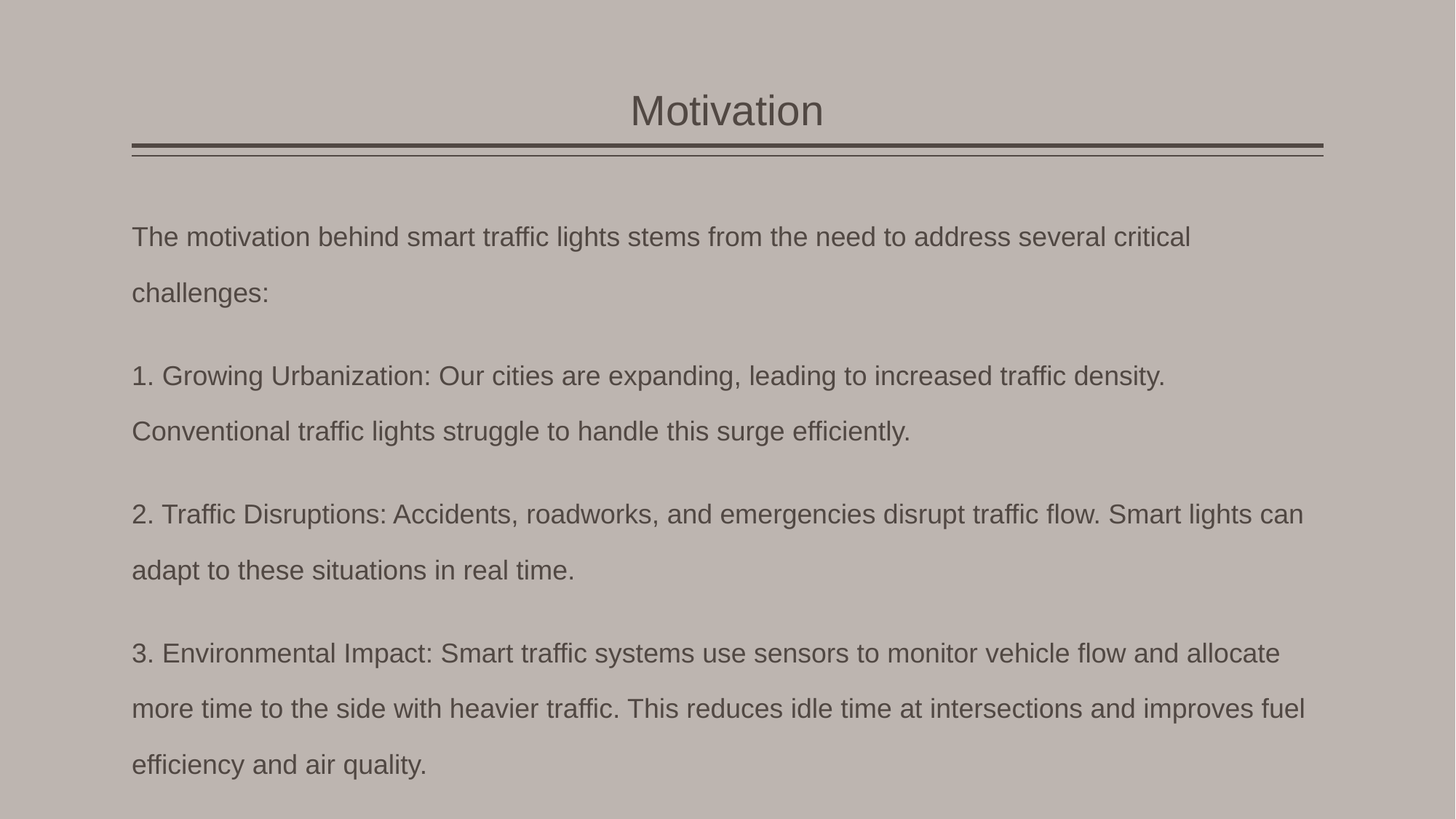

# Motivation
The motivation behind smart traffic lights stems from the need to address several critical challenges:
1. Growing Urbanization: Our cities are expanding, leading to increased traffic density. Conventional traffic lights struggle to handle this surge efficiently.
2. Traffic Disruptions: Accidents, roadworks, and emergencies disrupt traffic flow. Smart lights can adapt to these situations in real time.
3. Environmental Impact: Smart traffic systems use sensors to monitor vehicle flow and allocate more time to the side with heavier traffic. This reduces idle time at intersections and improves fuel efficiency and air quality.